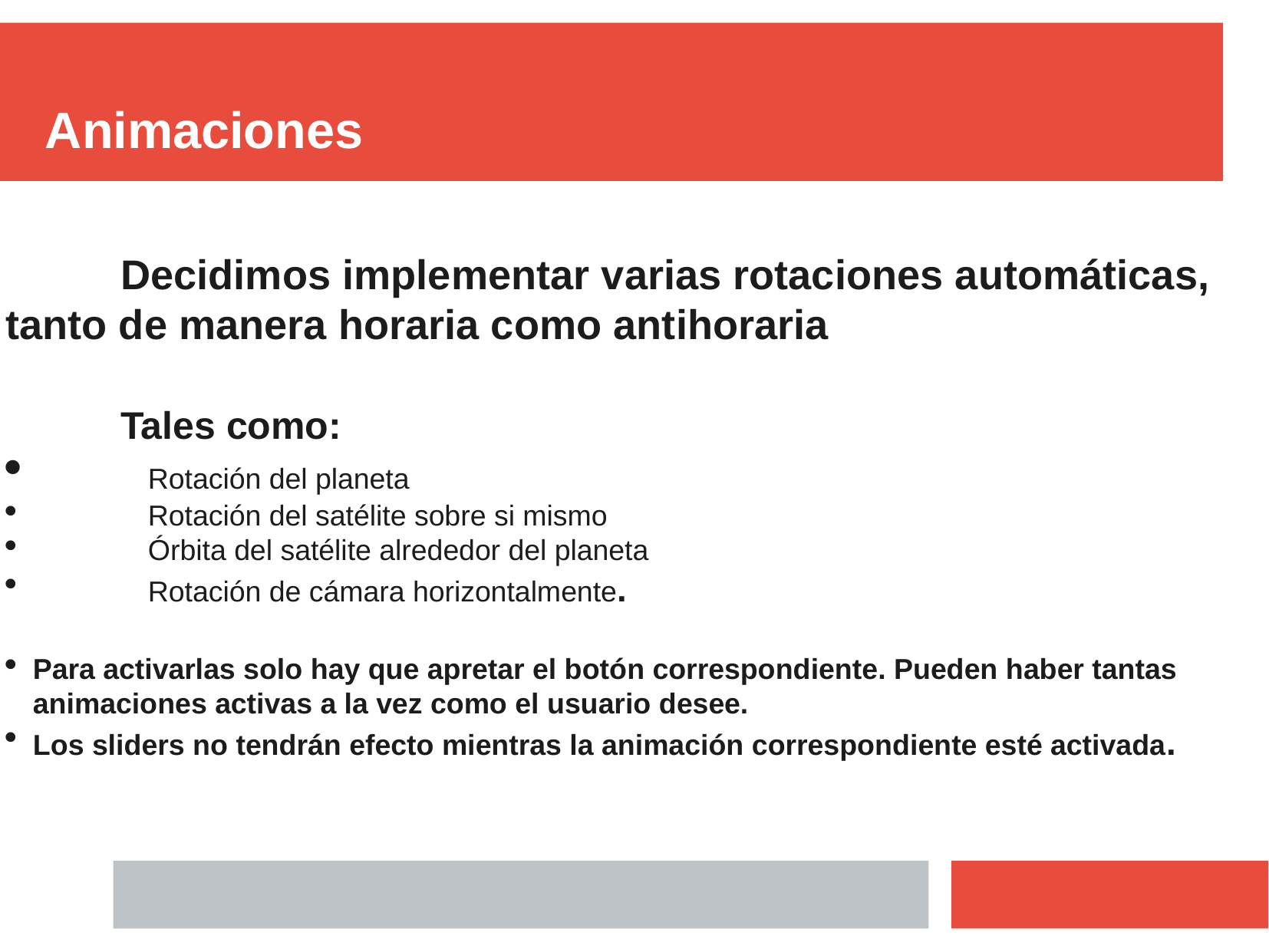

Animaciones

	Decidimos implementar varias rotaciones automáticas, tanto de manera horaria como antihoraria

	Tales como:
	Rotación del planeta
	Rotación del satélite sobre si mismo
	Órbita del satélite alrededor del planeta
	Rotación de cámara horizontalmente.

Para activarlas solo hay que apretar el botón correspondiente. Pueden haber tantas animaciones activas a la vez como el usuario desee.
Los sliders no tendrán efecto mientras la animación correspondiente esté activada.